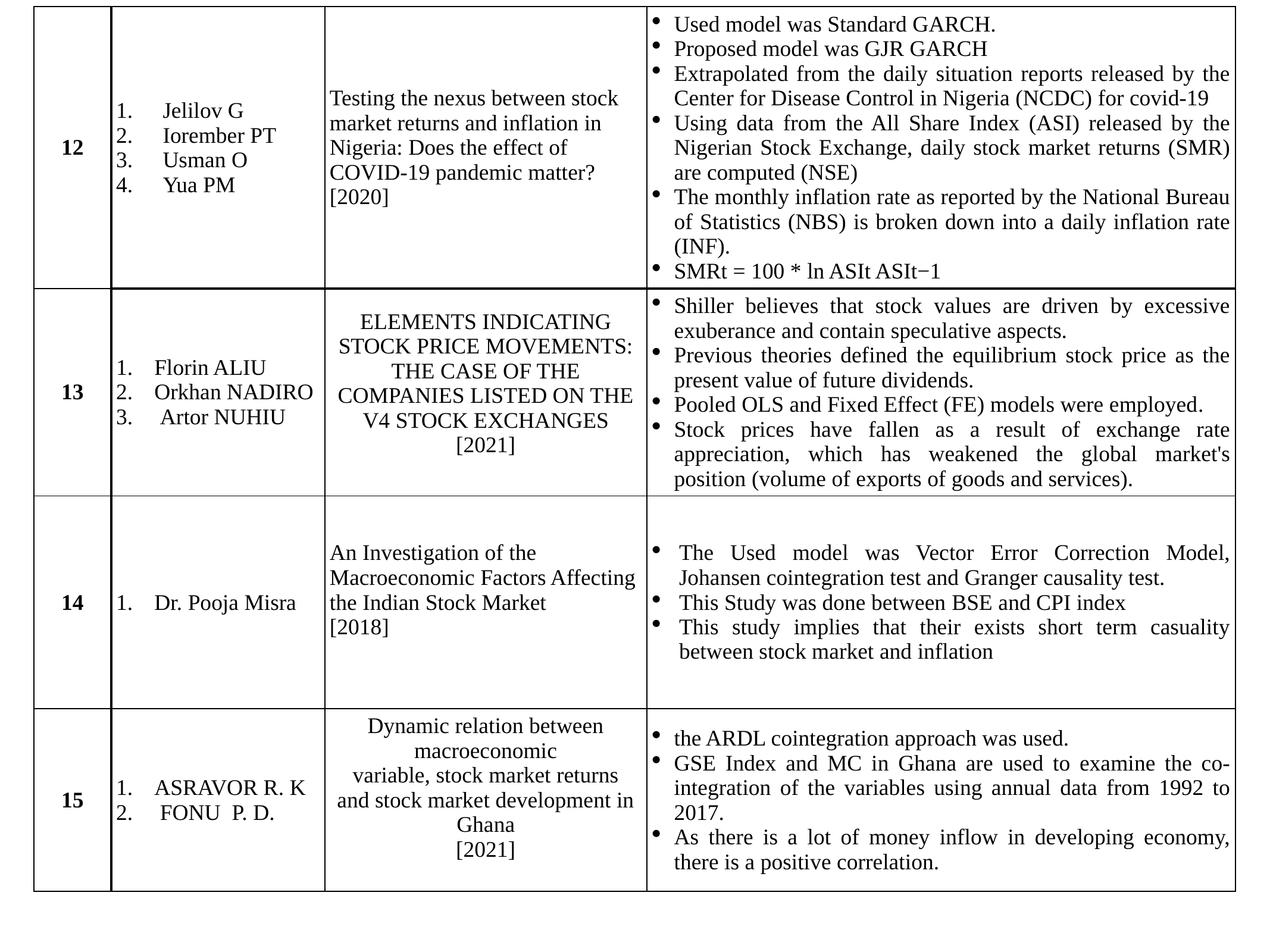

| 12 | Jelilov G Iorember PT Usman O Yua PM | Testing the nexus between stock market returns and inflation in Nigeria: Does the effect of COVID-19 pandemic matter? [2020] | Used model was Standard GARCH. Proposed model was GJR GARCH Extrapolated from the daily situation reports released by the Center for Disease Control in Nigeria (NCDC) for covid-19 Using data from the All Share Index (ASI) released by the Nigerian Stock Exchange, daily stock market returns (SMR) are computed (NSE) The monthly inflation rate as reported by the National Bureau of Statistics (NBS) is broken down into a daily inflation rate (INF). SMRt = 100 \* ln ASIt ASIt−1 |
| --- | --- | --- | --- |
| 13 | Florin ALIU Orkhan NADIRO Artor NUHIU | ELEMENTS INDICATING STOCK PRICE MOVEMENTS: THE CASE OF THE COMPANIES LISTED ON THE V4 STOCK EXCHANGES [2021] | Shiller believes that stock values are driven by excessive exuberance and contain speculative aspects. Previous theories defined the equilibrium stock price as the present value of future dividends. Pooled OLS and Fixed Effect (FE) models were employed. Stock prices have fallen as a result of exchange rate appreciation, which has weakened the global market's position (volume of exports of goods and services). |
| 14 | Dr. Pooja Misra | An Investigation of the Macroeconomic Factors Affecting the Indian Stock Market [2018] | The Used model was Vector Error Correction Model, Johansen cointegration test and Granger causality test. This Study was done between BSE and CPI index  This study implies that their exists short term casuality between stock market and inflation |
| 15 | ASRAVOR R. K FONU P. D. | Dynamic relation between macroeconomic variable, stock market returns and stock market development in Ghana [2021] | the ARDL cointegration approach was used. GSE Index and MC in Ghana are used to examine the co-integration of the variables using annual data from 1992 to 2017. As there is a lot of money inflow in developing economy, there is a positive correlation. |